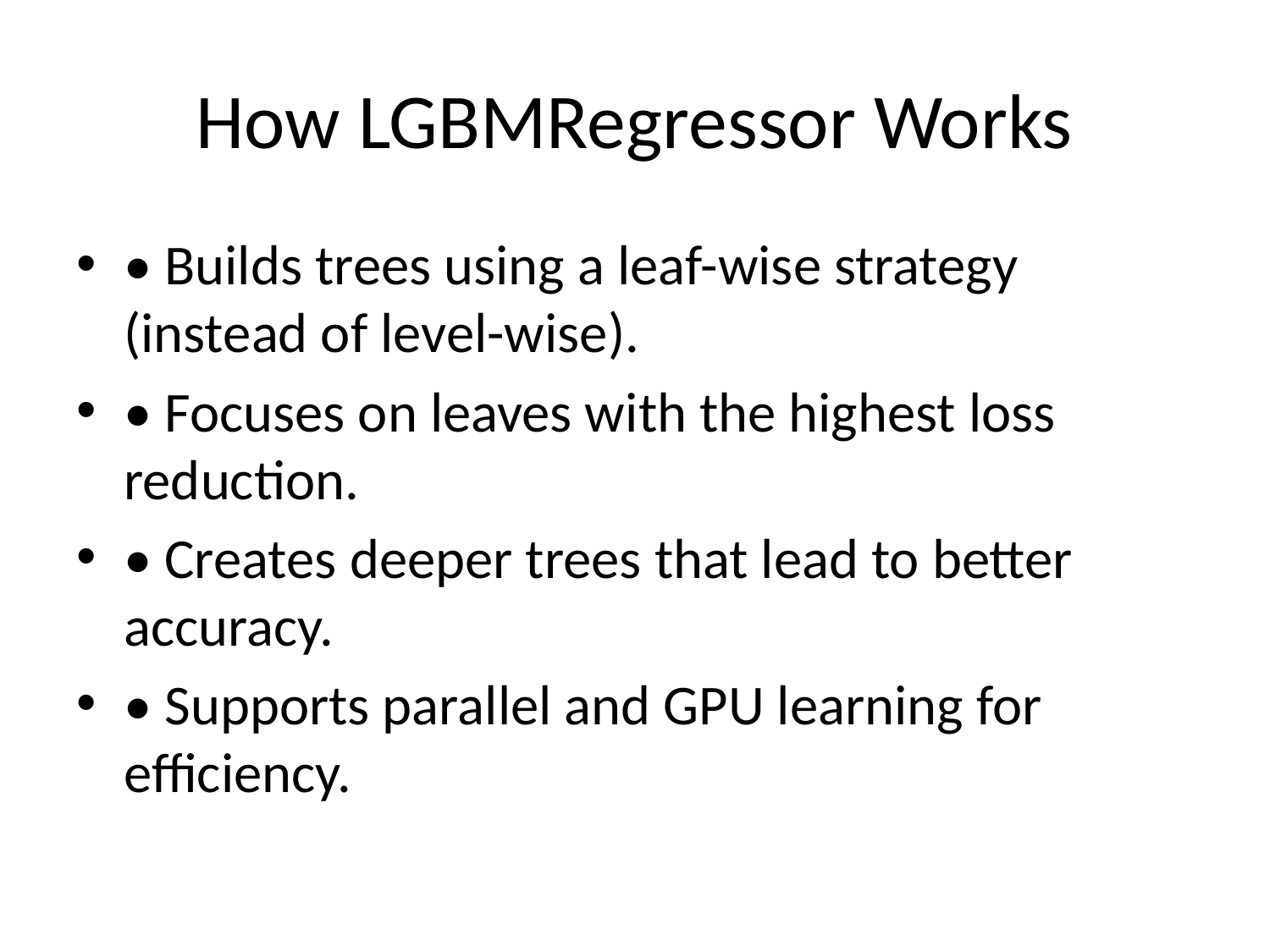

# How LGBMRegressor Works
• Builds trees using a leaf-wise strategy (instead of level-wise).
• Focuses on leaves with the highest loss reduction.
• Creates deeper trees that lead to better accuracy.
• Supports parallel and GPU learning for efficiency.